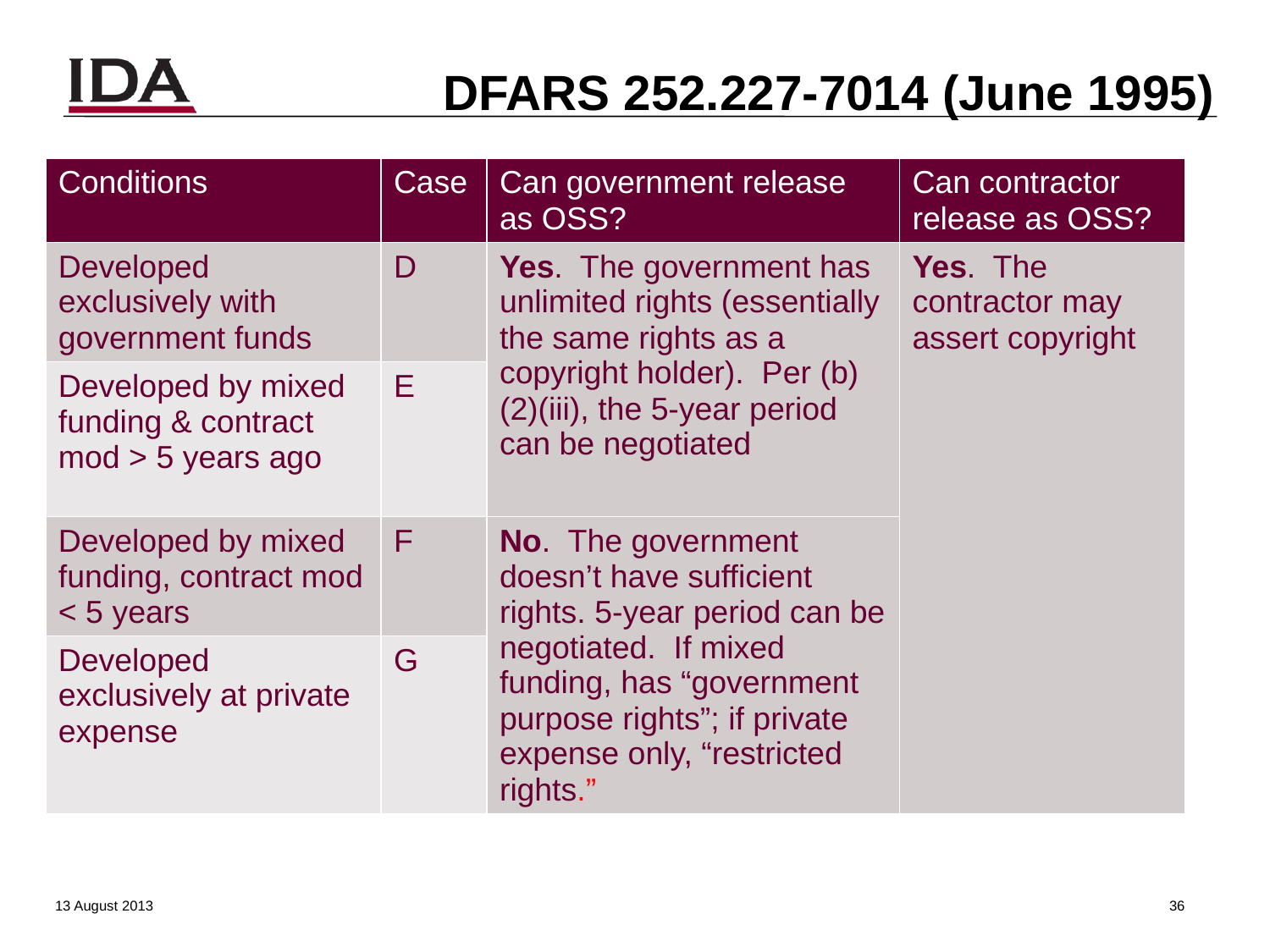

# DFARS 252.227-7014 (June 1995)
| Conditions | Case | Can government release as OSS? | Can contractor release as OSS? |
| --- | --- | --- | --- |
| Developed exclusively with government funds | D | Yes. The government has unlimited rights (essentially the same rights as a copyright holder). Per (b)(2)(iii), the 5-year period can be negotiated | Yes. The contractor may assert copyright |
| Developed by mixed funding & contract mod > 5 years ago | E |  |  |
| Developed by mixed funding, contract mod < 5 years | F | No. The government doesn’t have sufficient rights. 5-year period can be negotiated. If mixed funding, has “government purpose rights”; if private expense only, “restricted rights.” |  |
| Developed exclusively at private expense | G |  |  |
13 August 2013
36